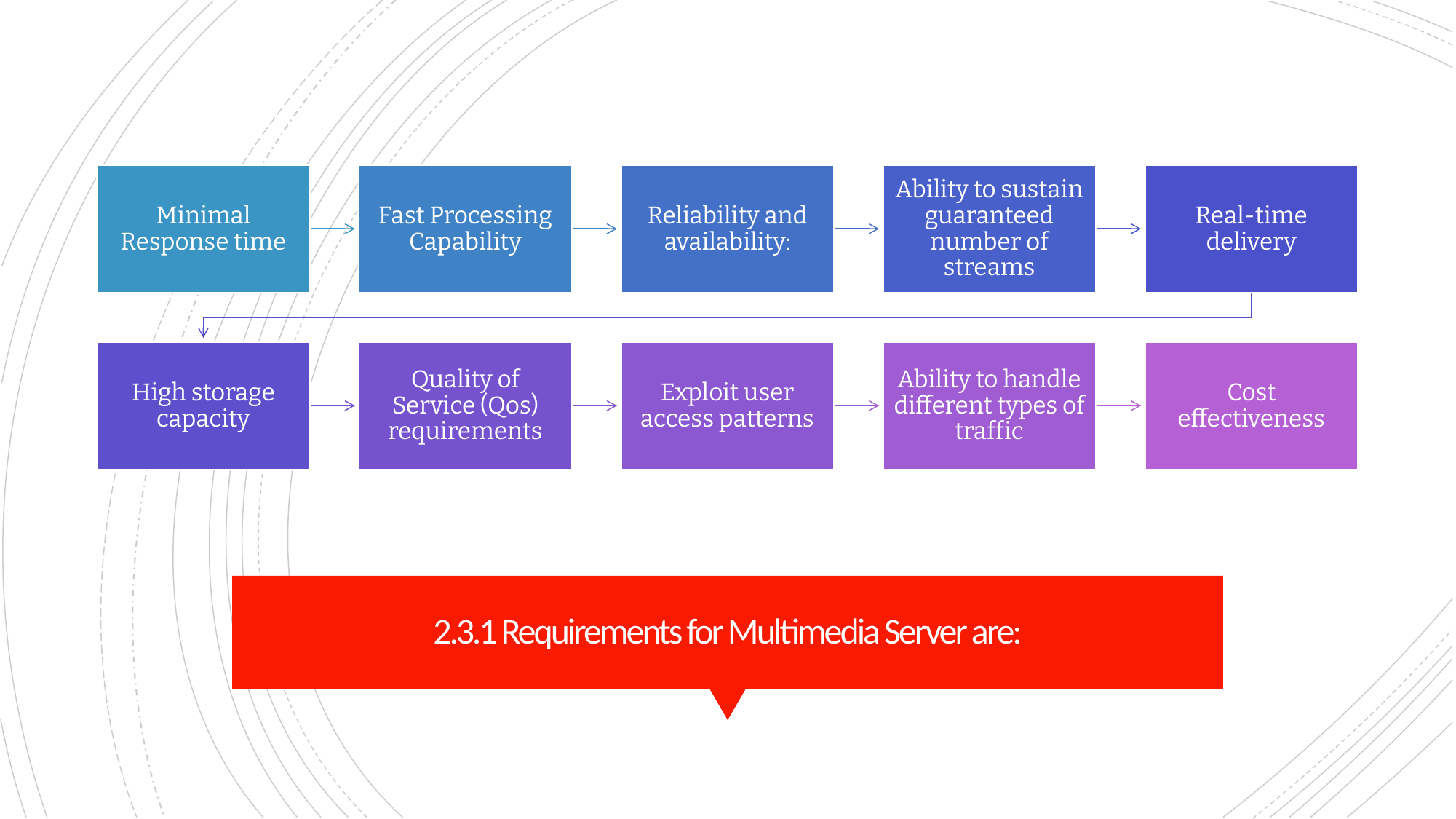

Minimal Response time

Fast Processing Capability

Reliability and availability:

Ability to sustain guaranteed number of streams

Real-time delivery

High storage capacity

Quality of Service (Qos) requirements

Exploit user access patterns

Ability to handle different types of traffic
Cost effectiveness

# 2.3.1 Requirements for Multimedia Server are: